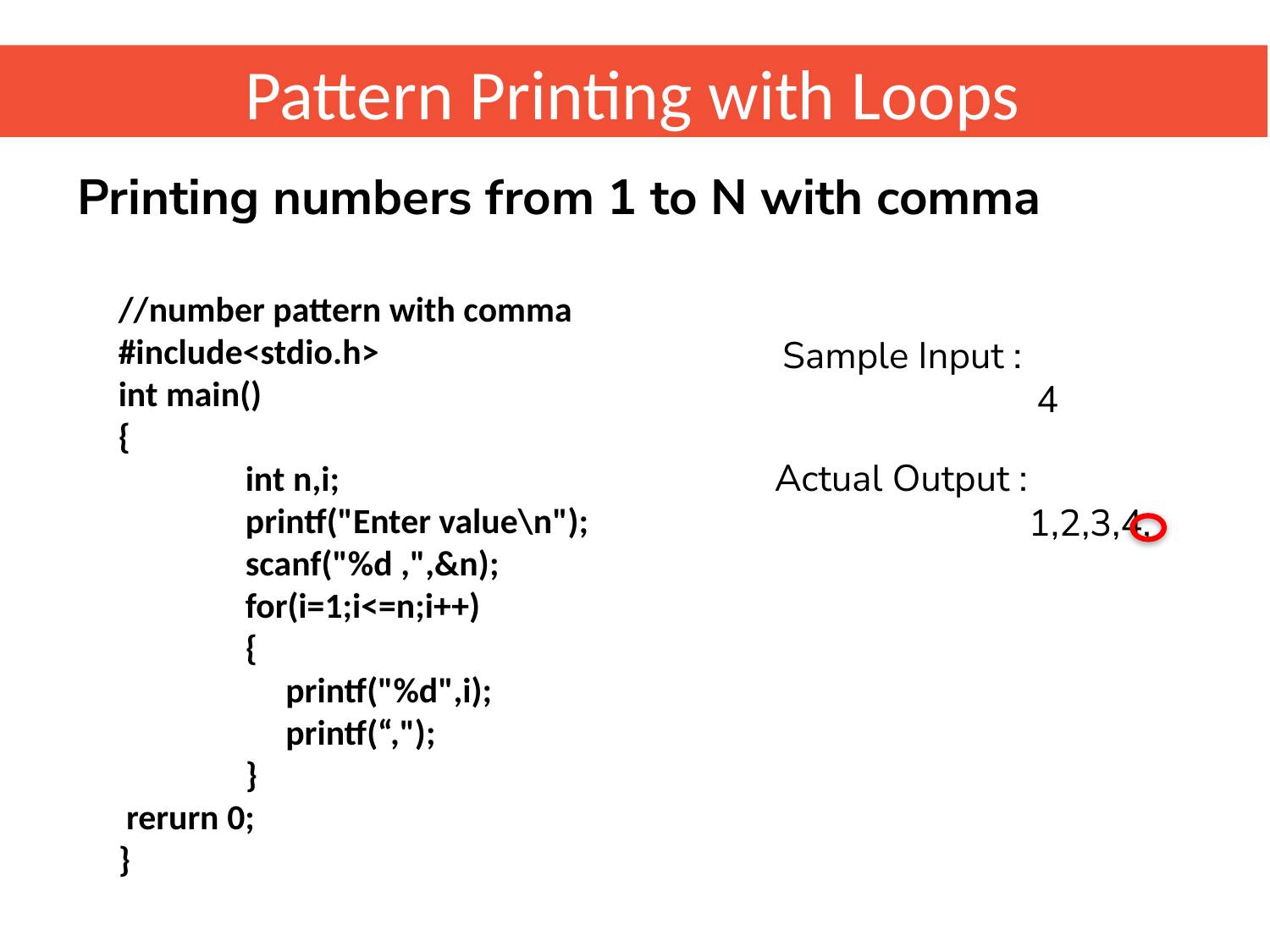

Pattern Printing with Loops
Printing numbers from 1 to N with comma
//number pattern with comma
#include<stdio.h>
int main()
{
	int n,i;
	printf("Enter value\n");
	scanf("%d ,",&n);
	for(i=1;i<=n;i++)
	{
	     printf("%d",i);
	     printf(“,");
	}
 rerurn 0;
}
Sample Input :
		4
Actual Output :
		1,2,3,4,